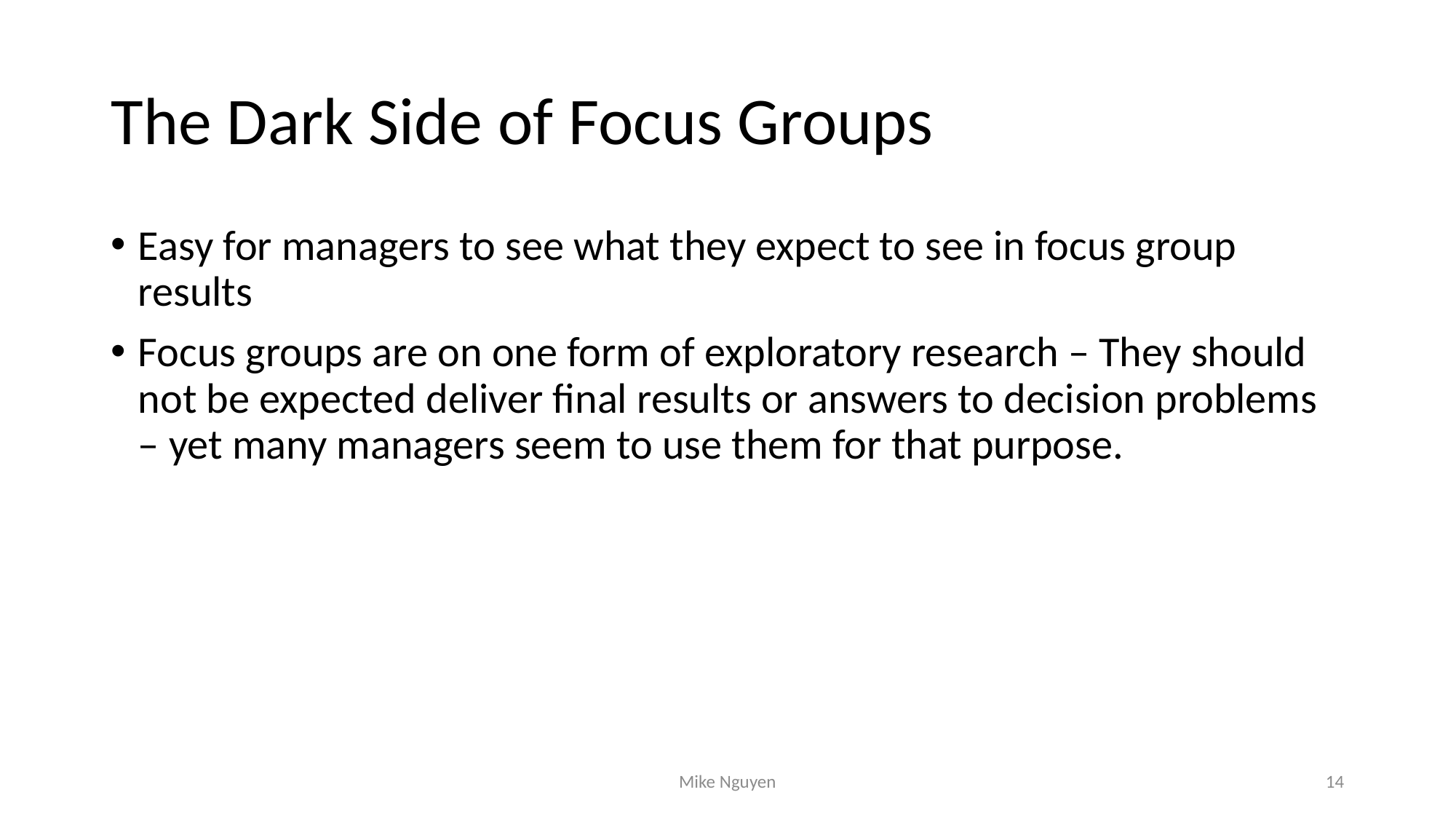

# The Dark Side of Focus Groups
Easy for managers to see what they expect to see in focus group results
Focus groups are on one form of exploratory research – They should not be expected deliver final results or answers to decision problems – yet many managers seem to use them for that purpose.
Mike Nguyen
14